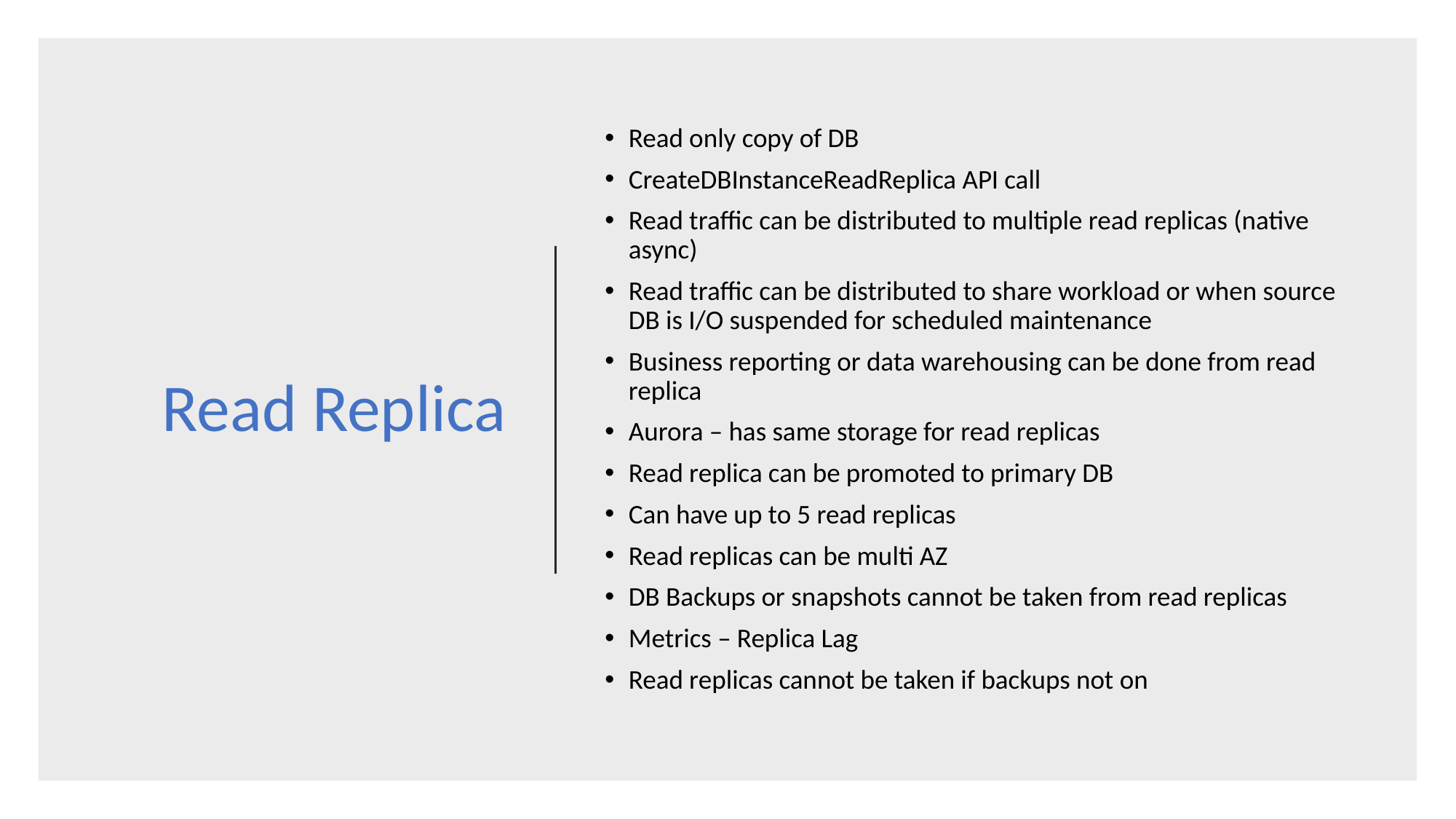

# Read Replica
Read only copy of DB
CreateDBInstanceReadReplica API call
Read traffic can be distributed to multiple read replicas (native async)
Read traffic can be distributed to share workload or when source DB is I/O suspended for scheduled maintenance
Business reporting or data warehousing can be done from read replica
Aurora – has same storage for read replicas
Read replica can be promoted to primary DB
Can have up to 5 read replicas
Read replicas can be multi AZ
DB Backups or snapshots cannot be taken from read replicas
Metrics – Replica Lag
Read replicas cannot be taken if backups not on